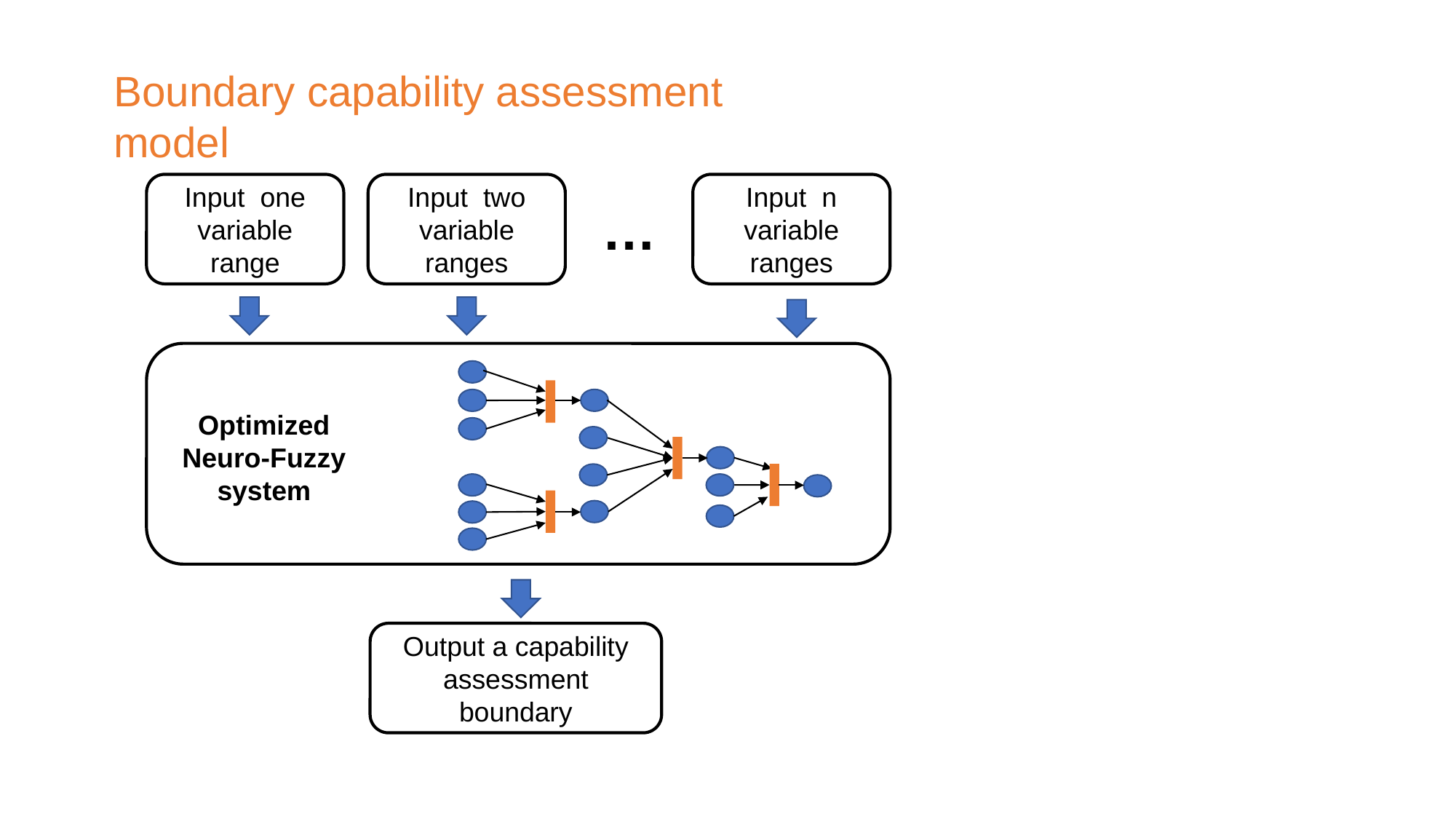

Boundary capability assessment model
Input  two variable ranges
Input  n variable ranges
Input  one variable range

Optimized Neuro-Fuzzy system

Output a capability assessment boundary
…